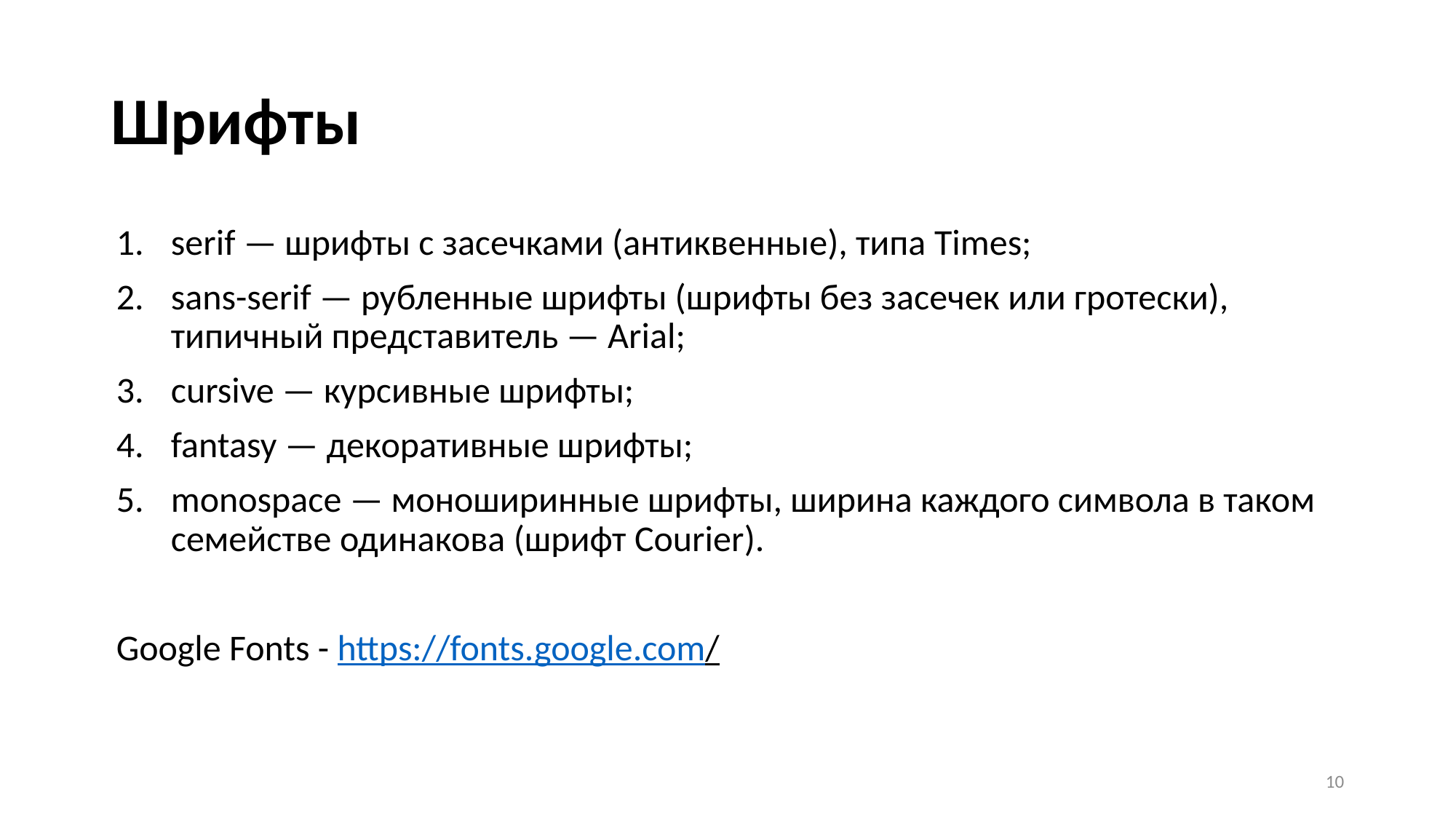

# Шрифты
serif — шрифты с засечками (антиквенные), типа Times;
sans-serif — рубленные шрифты (шрифты без засечек или гротески), типичный представитель — Arial;
cursive — курсивные шрифты;
fantasy — декоративные шрифты;
monospace — моноширинные шрифты, ширина каждого символа в таком семействе одинакова (шрифт Courier).

Google Fonts - https://fonts.google.com/

10